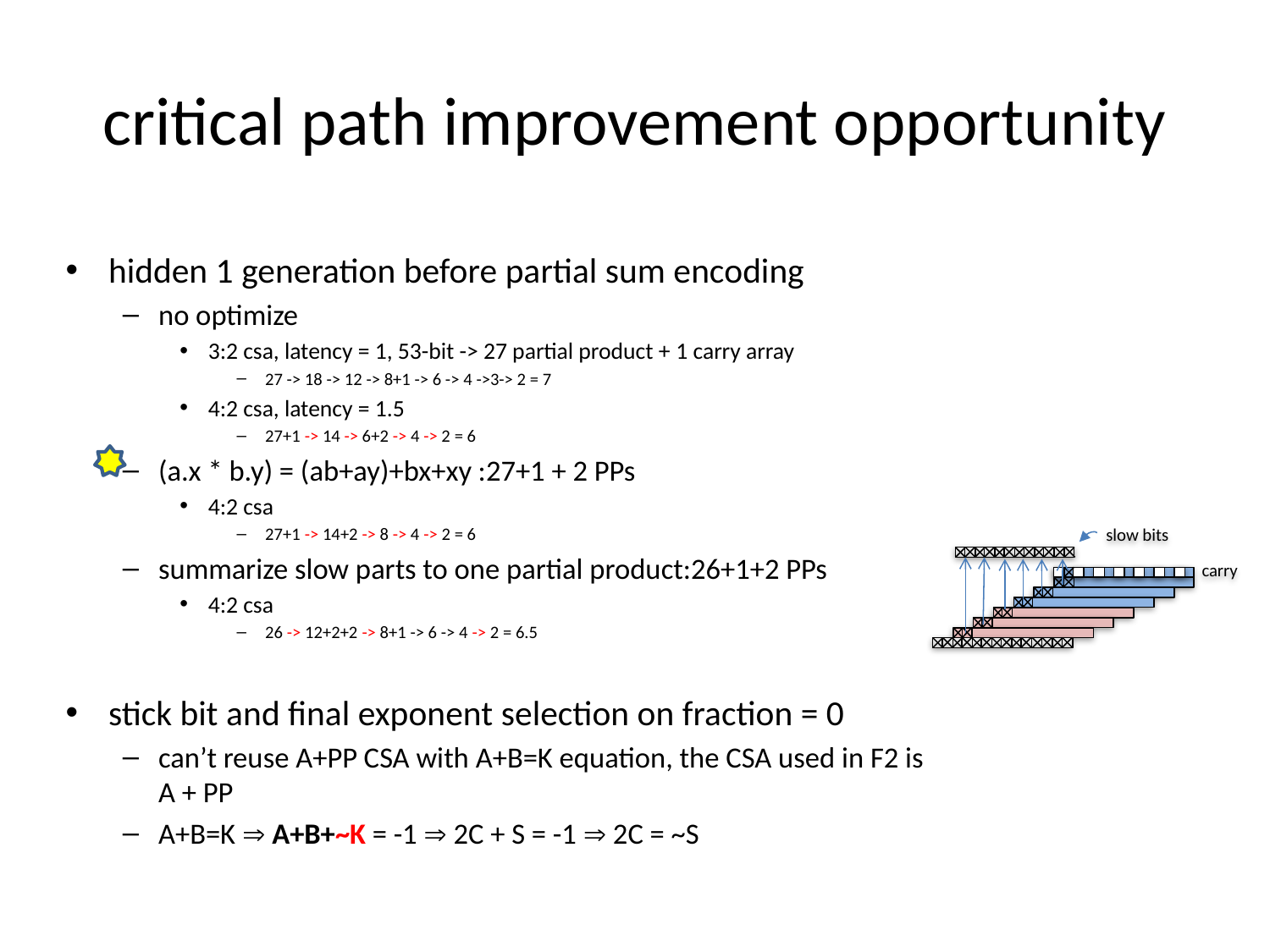

# critical path improvement opportunity
hidden 1 generation before partial sum encoding
no optimize
3:2 csa, latency = 1, 53-bit -> 27 partial product + 1 carry array
27 -> 18 -> 12 -> 8+1 -> 6 -> 4 ->3-> 2 = 7
4:2 csa, latency = 1.5
27+1 -> 14 -> 6+2 -> 4 -> 2 = 6
(a.x * b.y) = (ab+ay)+bx+xy :27+1 + 2 PPs
4:2 csa
27+1 -> 14+2 -> 8 -> 4 -> 2 = 6
summarize slow parts to one partial product:26+1+2 PPs
4:2 csa
26 -> 12+2+2 -> 8+1 -> 6 -> 4 -> 2 = 6.5

stick bit and final exponent selection on fraction = 0
can’t reuse A+PP CSA with A+B=K equation, the CSA used in F2 is A + PP
A+B=K ⇒ A+B+~K = -1 ⇒ 2C + S = -1 ⇒ 2C = ~S

slow bits

carry